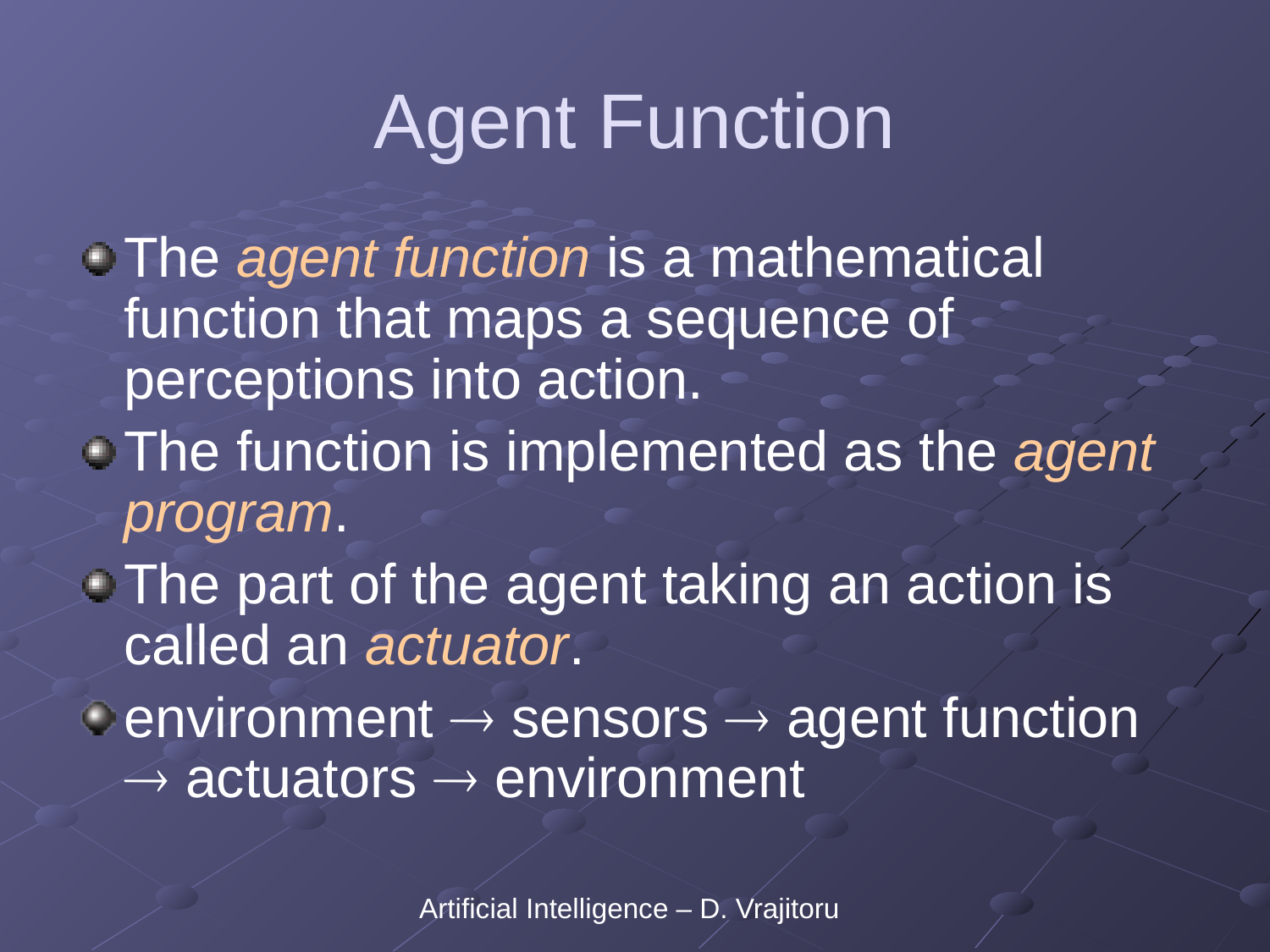

# Agent Function
The agent function is a mathematical function that maps a sequence of perceptions into action.
The function is implemented as the agent program.
The part of the agent taking an action is called an actuator.
environment → sensors → agent function → actuators → environment
Artificial Intelligence – D. Vrajitoru